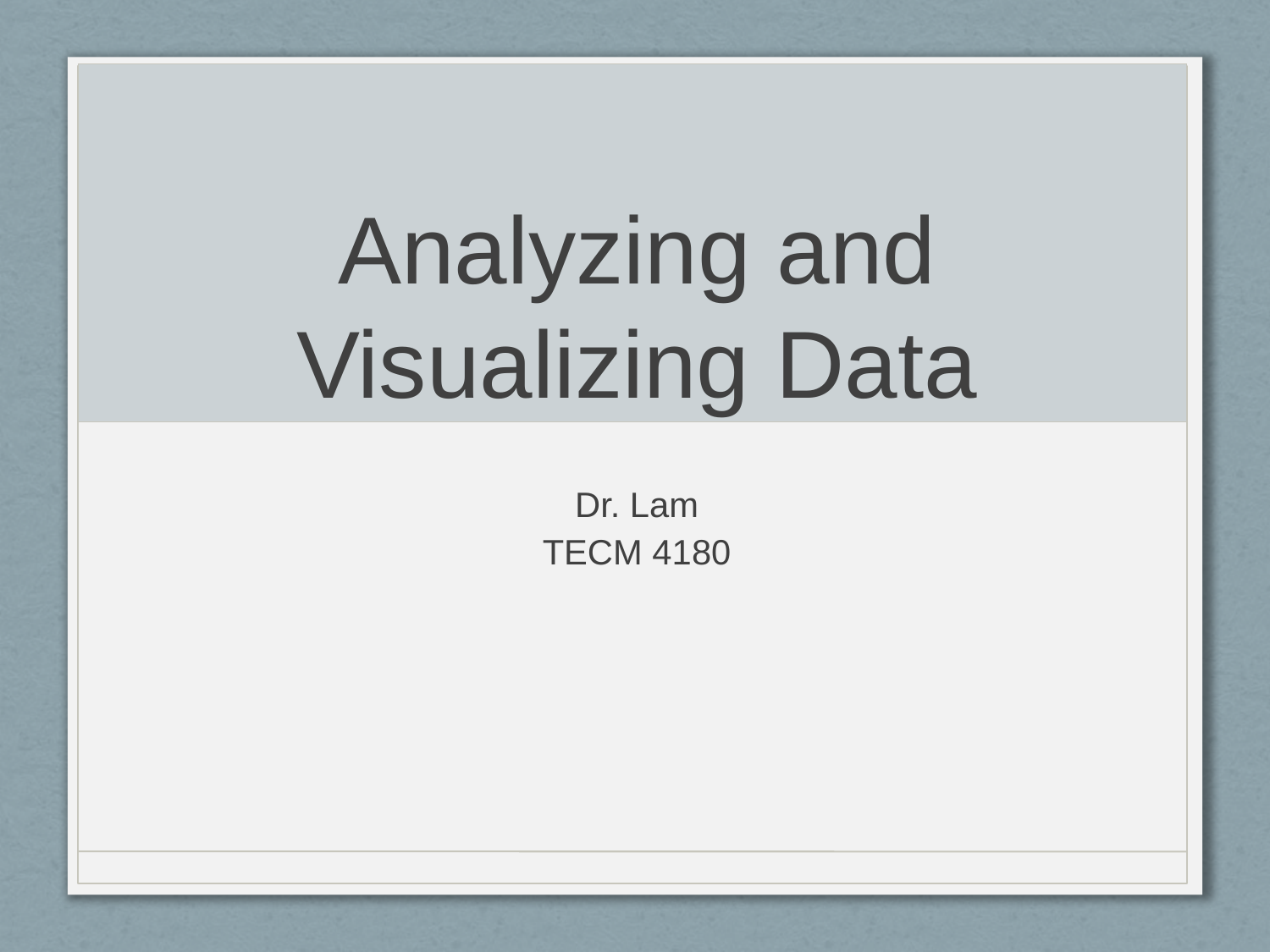

# Analyzing and Visualizing Data
Dr. Lam
TECM 4180